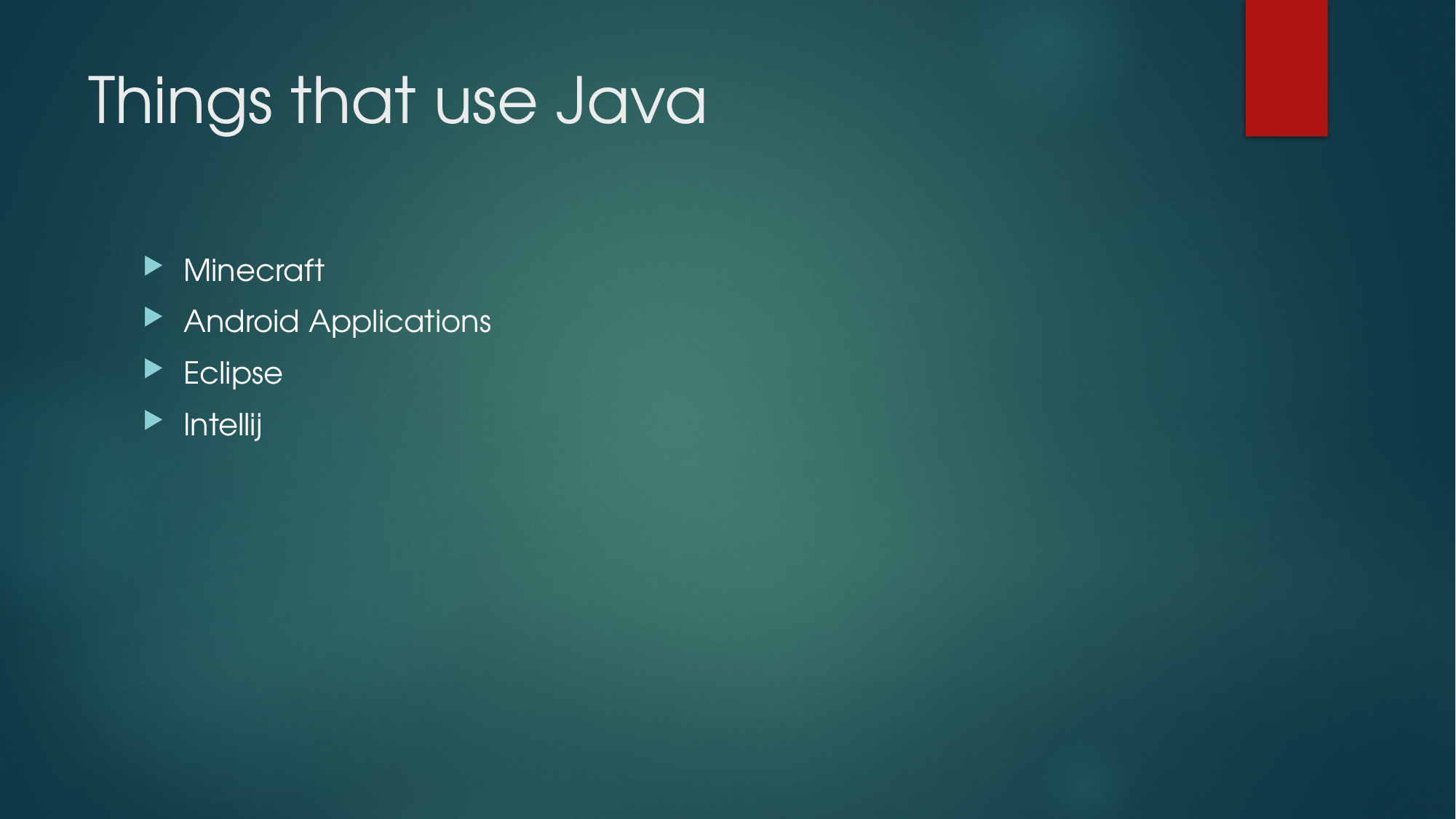

# Things that use Java
Minecraft
Android Applications
Eclipse
Intellij